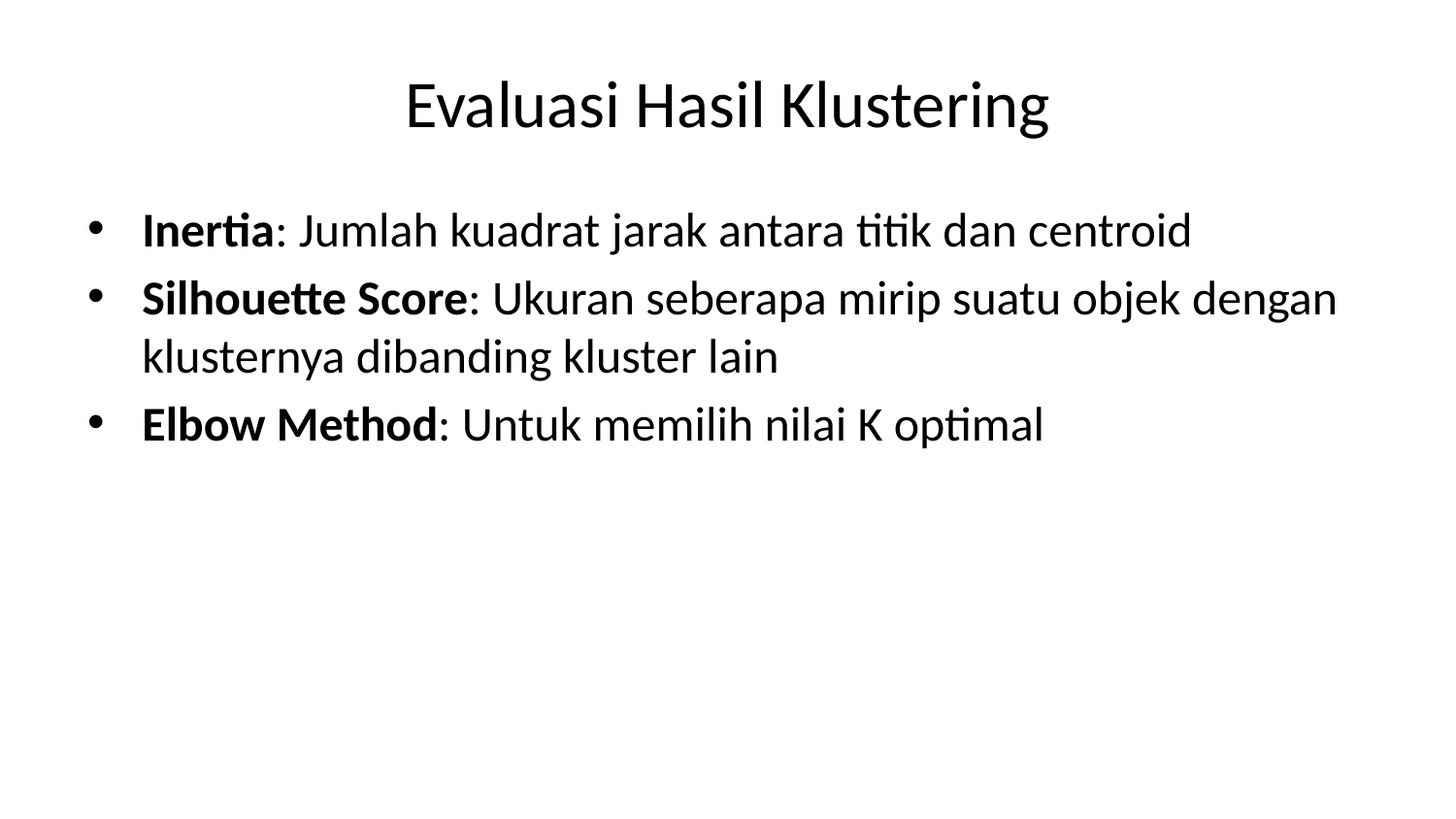

# Evaluasi Hasil Klustering
Inertia: Jumlah kuadrat jarak antara titik dan centroid
Silhouette Score: Ukuran seberapa mirip suatu objek dengan klusternya dibanding kluster lain
Elbow Method: Untuk memilih nilai K optimal